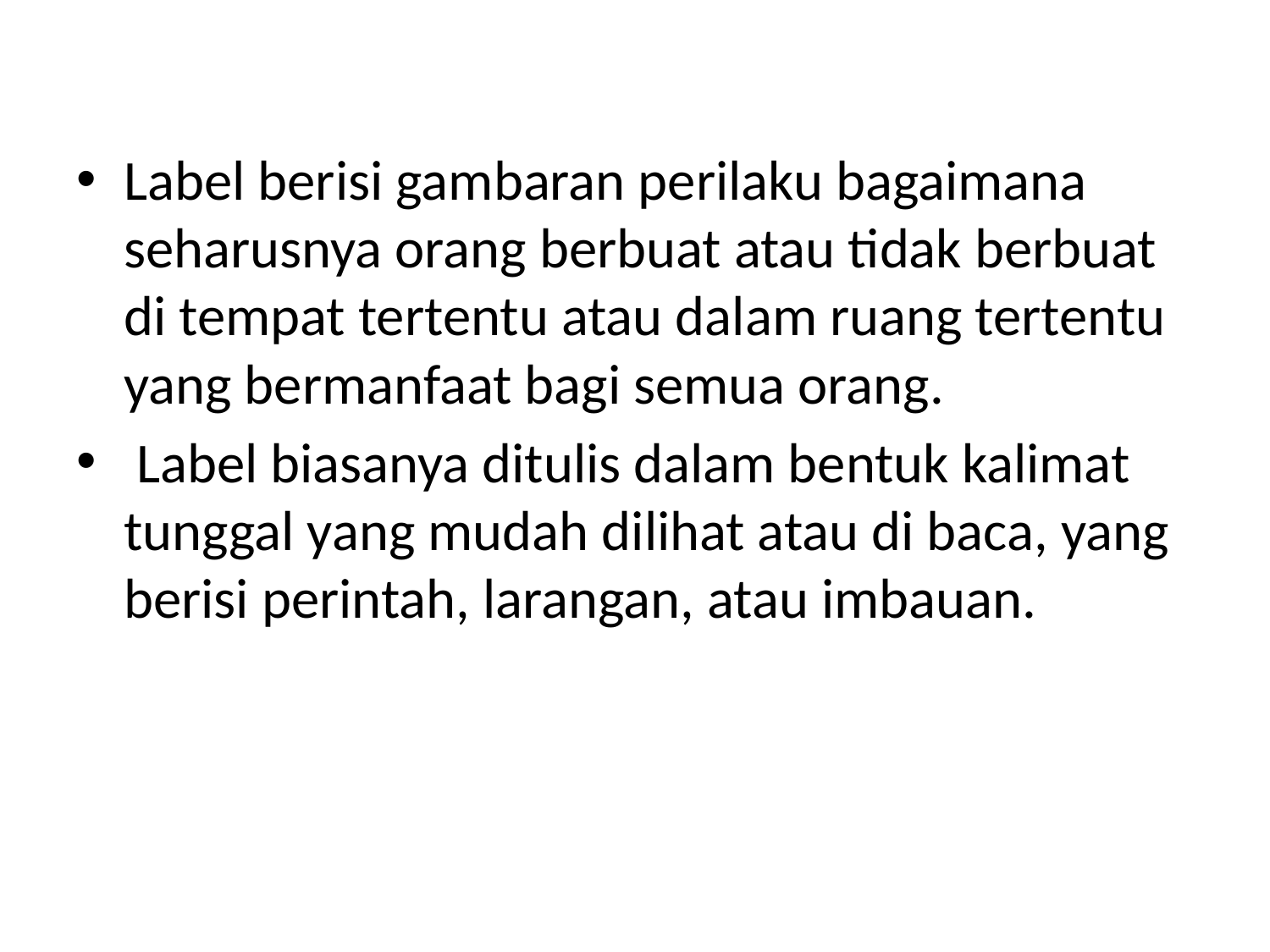

#
Label berisi gambaran perilaku bagaimana seharusnya orang berbuat atau tidak berbuat di tempat tertentu atau dalam ruang tertentu yang bermanfaat bagi semua orang.
 Label biasanya ditulis dalam bentuk kalimat tunggal yang mudah dilihat atau di baca, yang berisi perintah, larangan, atau imbauan.